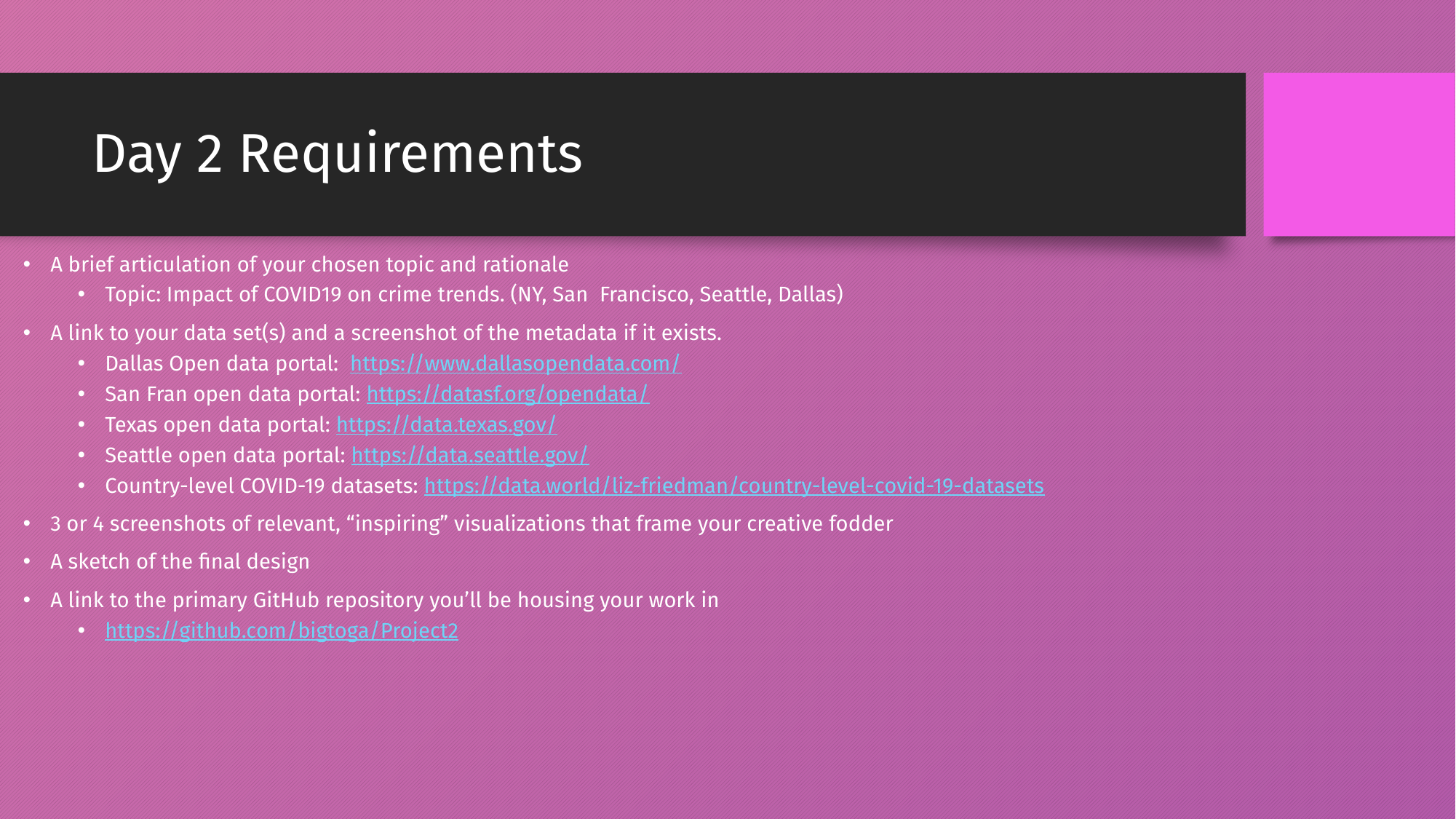

# Day 2 Requirements
A brief articulation of your chosen topic and rationale
Topic: Impact of COVID19 on crime trends. (NY, San  Francisco, Seattle, Dallas)
A link to your data set(s) and a screenshot of the metadata if it exists.
Dallas Open data portal:  https://www.dallasopendata.com/
San Fran open data portal: https://datasf.org/opendata/
Texas open data portal: https://data.texas.gov/
Seattle open data portal: https://data.seattle.gov/
Country-level COVID-19 datasets: https://data.world/liz-friedman/country-level-covid-19-datasets
3 or 4 screenshots of relevant, “inspiring” visualizations that frame your creative fodder
A sketch of the final design
A link to the primary GitHub repository you’ll be housing your work in
https://github.com/bigtoga/Project2